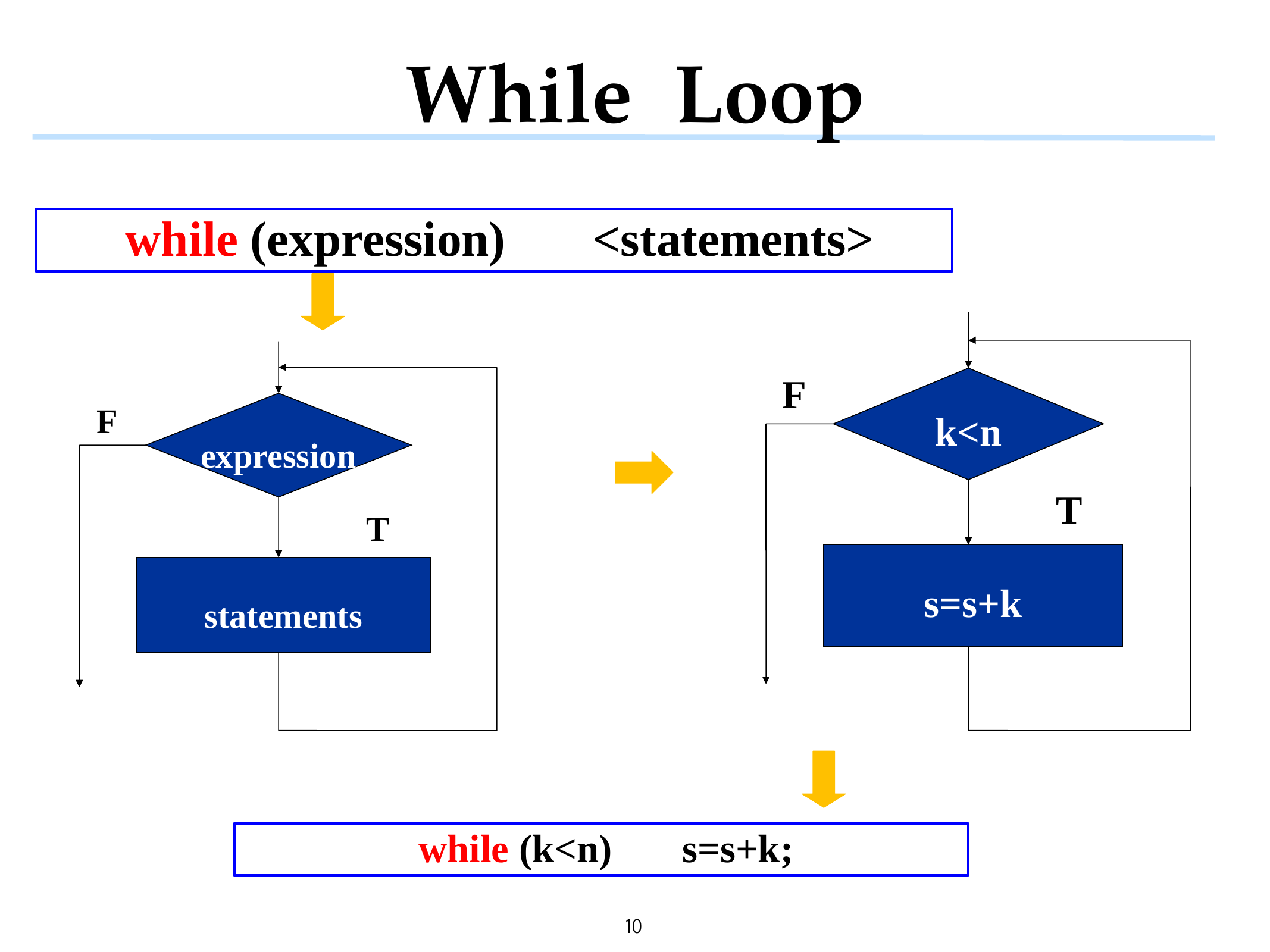

# While  Loop
 while (expression)       <statements>

F
k<n

T
s=s+k

F
expression

T
statements

 while (k<n)       s=s+k;
10